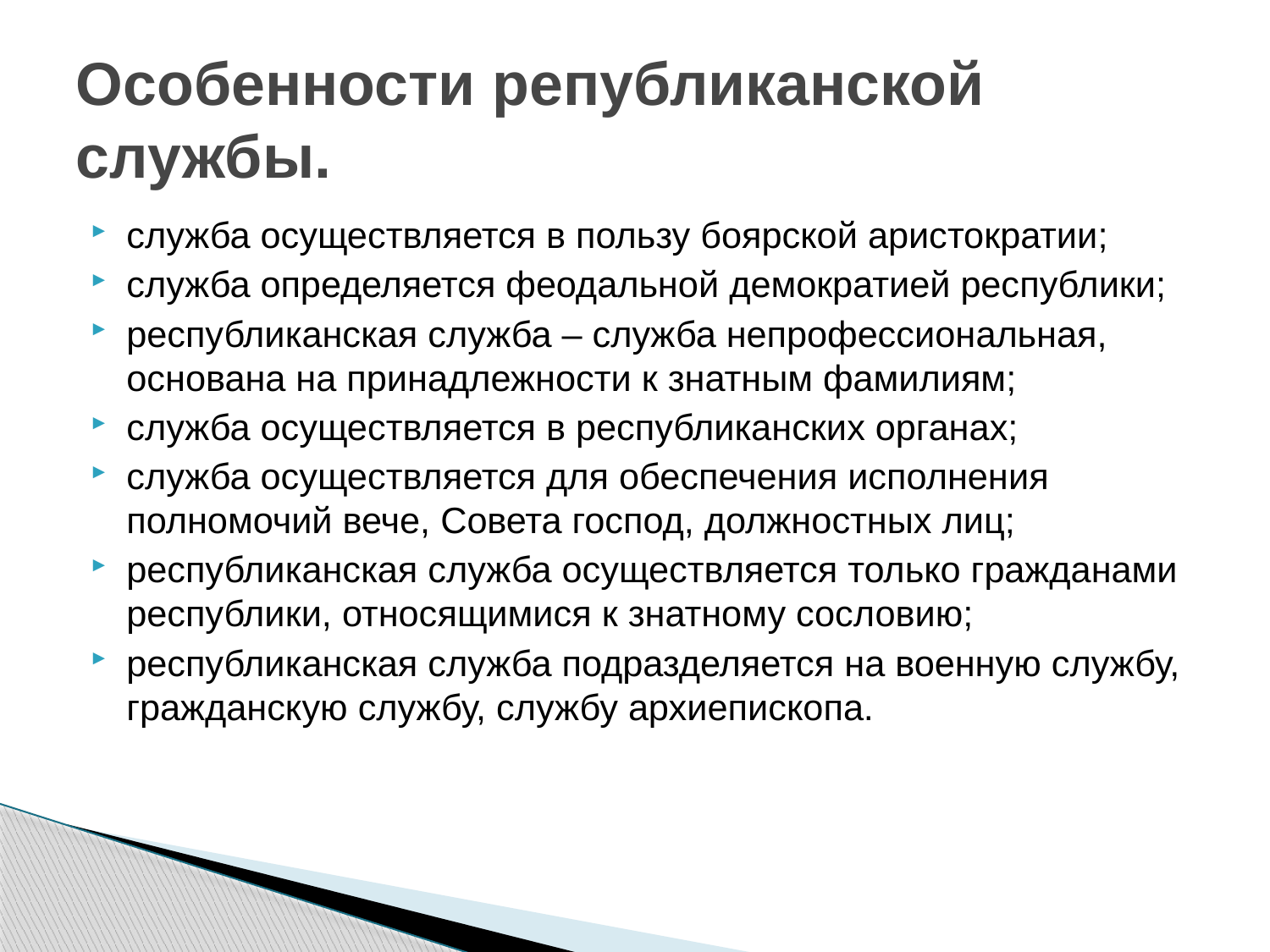

# Особенности републиканской службы.
служба осуществляется в пользу боярской аристократии;
служба определяется феодальной демократией республики;
республиканская служба – служба непрофессиональная, основана на принадлежности к знатным фамилиям;
служба осуществляется в республиканских органах;
служба осуществляется для обеспечения исполнения полномочий вече, Совета господ, должностных лиц;
республиканская служба осуществляется только гражданами республики, относящимися к знатному сословию;
республиканская служба подразделяется на военную службу, гражданскую службу, службу архиепископа.